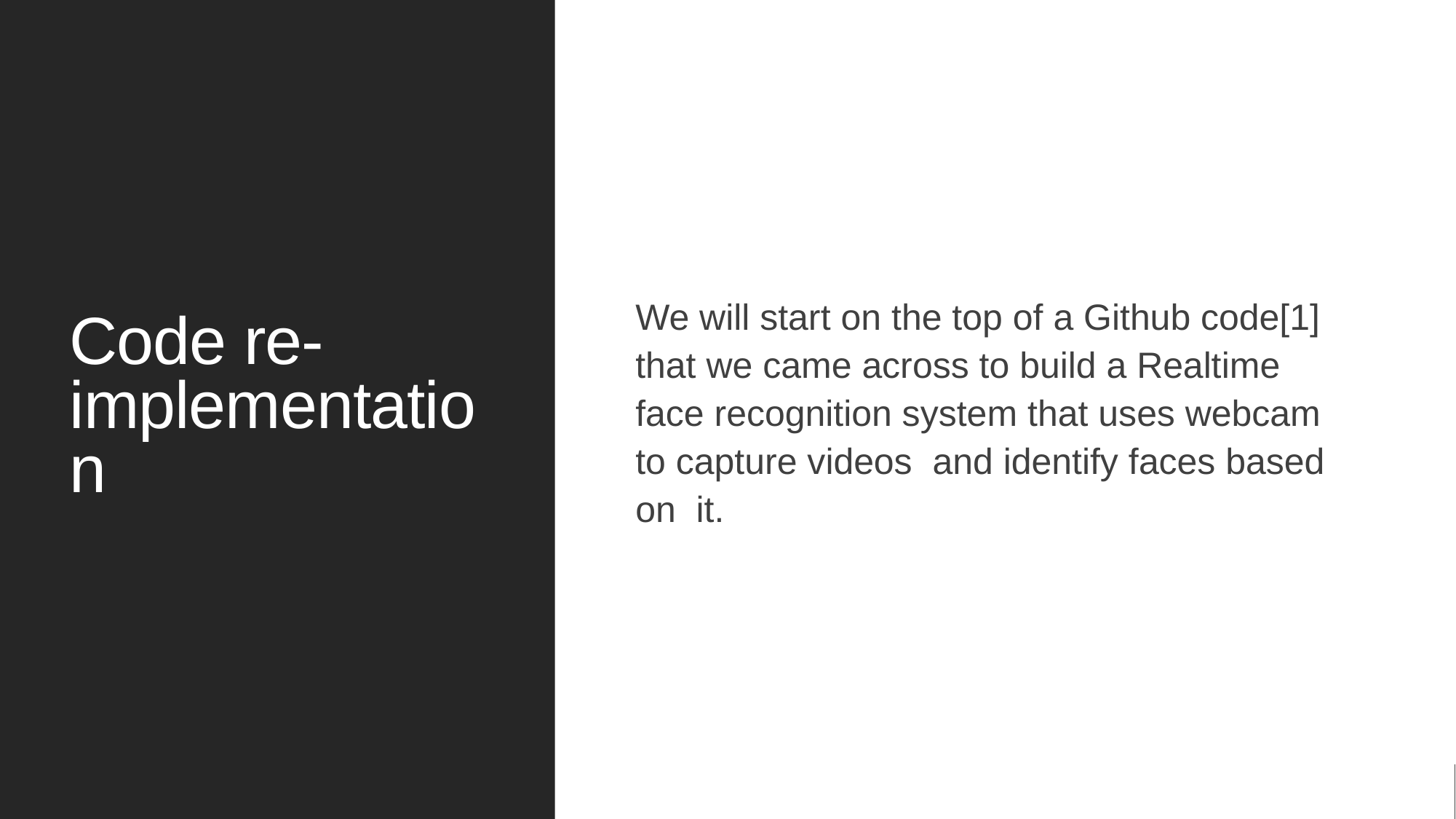

# Code re-implementation
We will start on the top of a Github code[1] that we came across to build a Realtime face recognition system that uses webcam to capture videos  and identify faces based on  it.